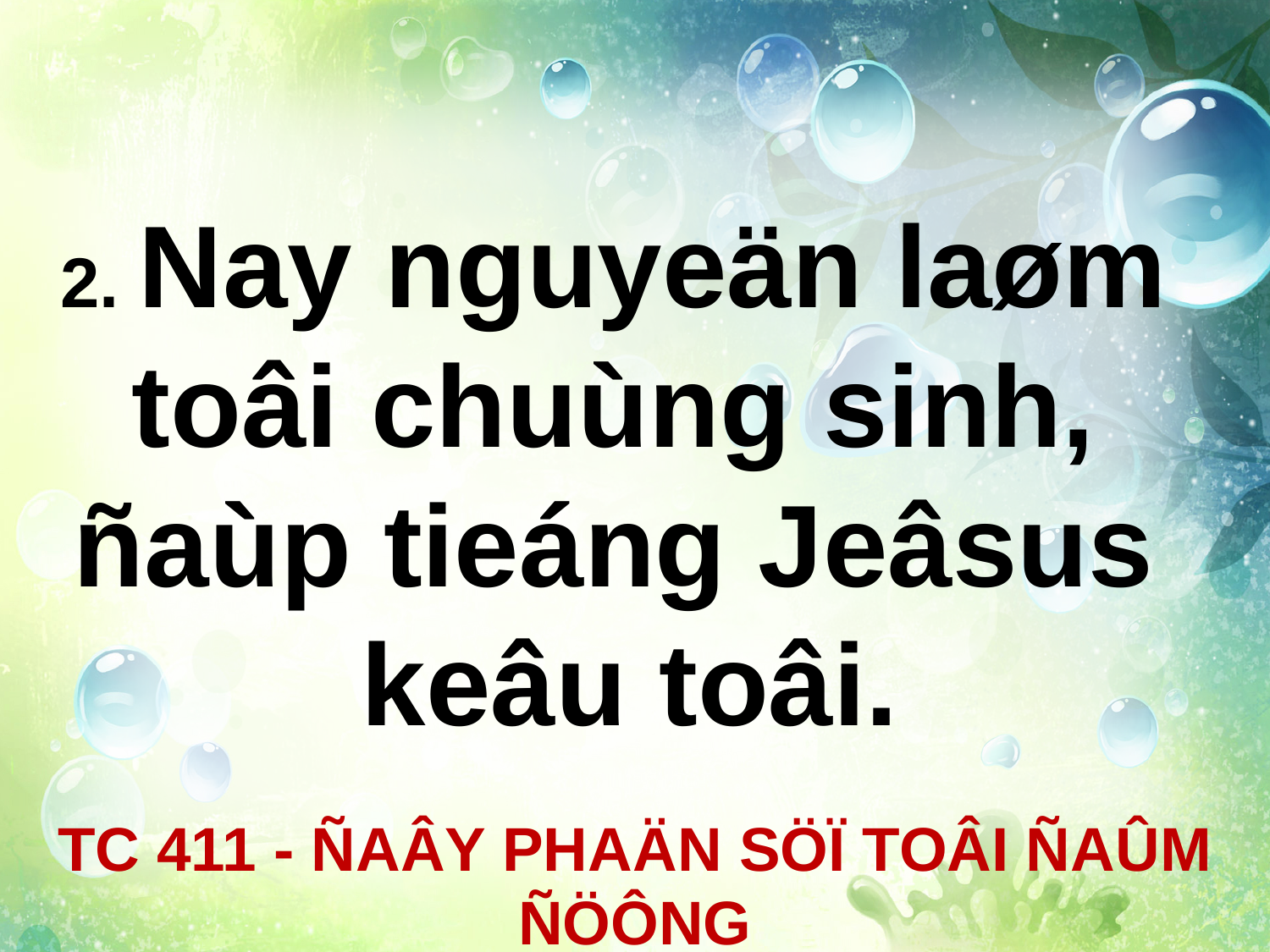

2. Nay nguyeän laøm
toâi chuùng sinh,
ñaùp tieáng Jeâsus
keâu toâi.
TC 411 - ÑAÂY PHAÄN SÖÏ TOÂI ÑAÛM ÑÖÔNG